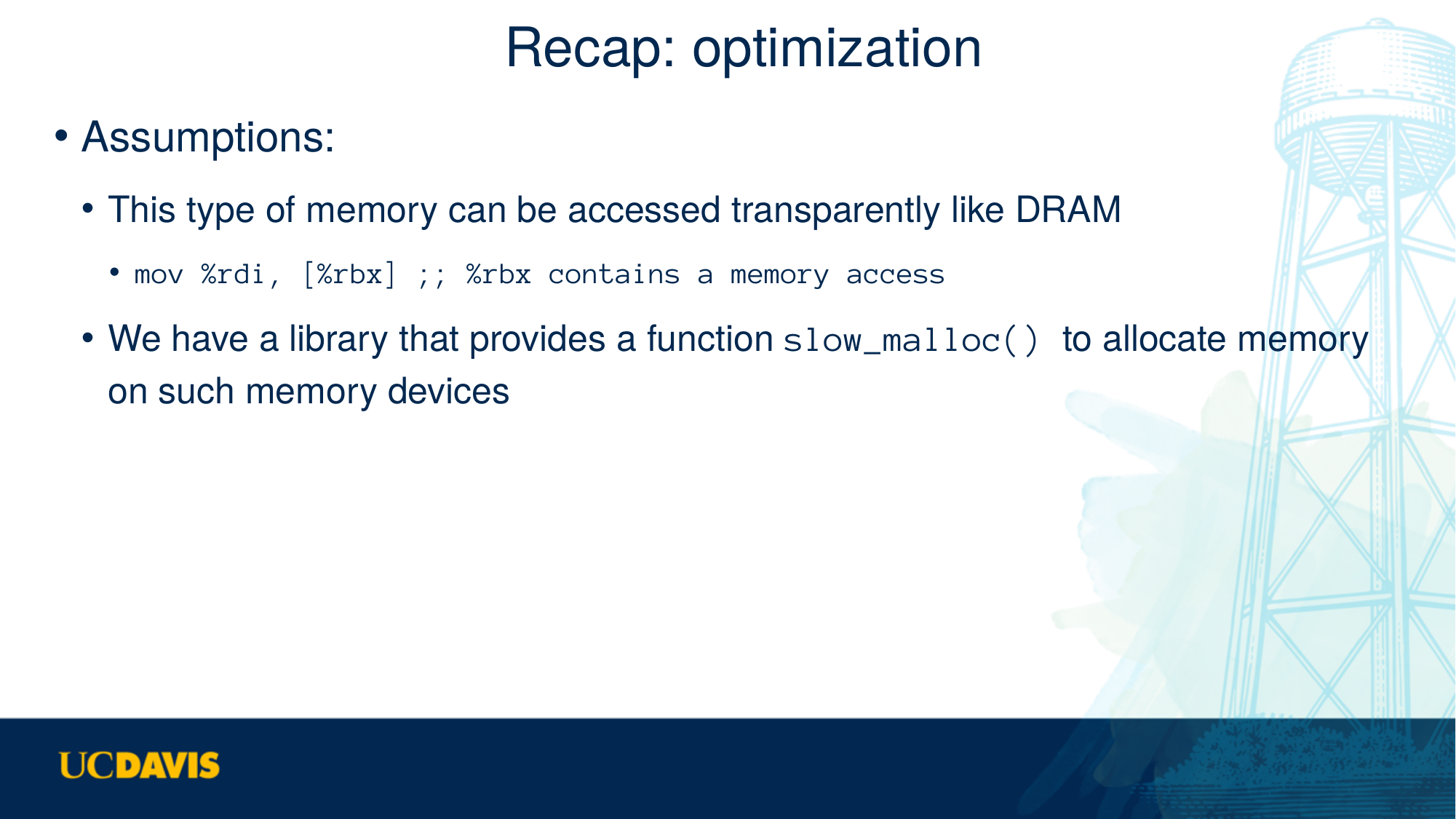

# Recap: optimization
Assumptions:
This type of memory can be accessed transparently like DRAM
mov %rdi, [%rbx] ;; %rbx contains a memory access
We have a library that provides a function slow_malloc() to allocate memory on such memory devices